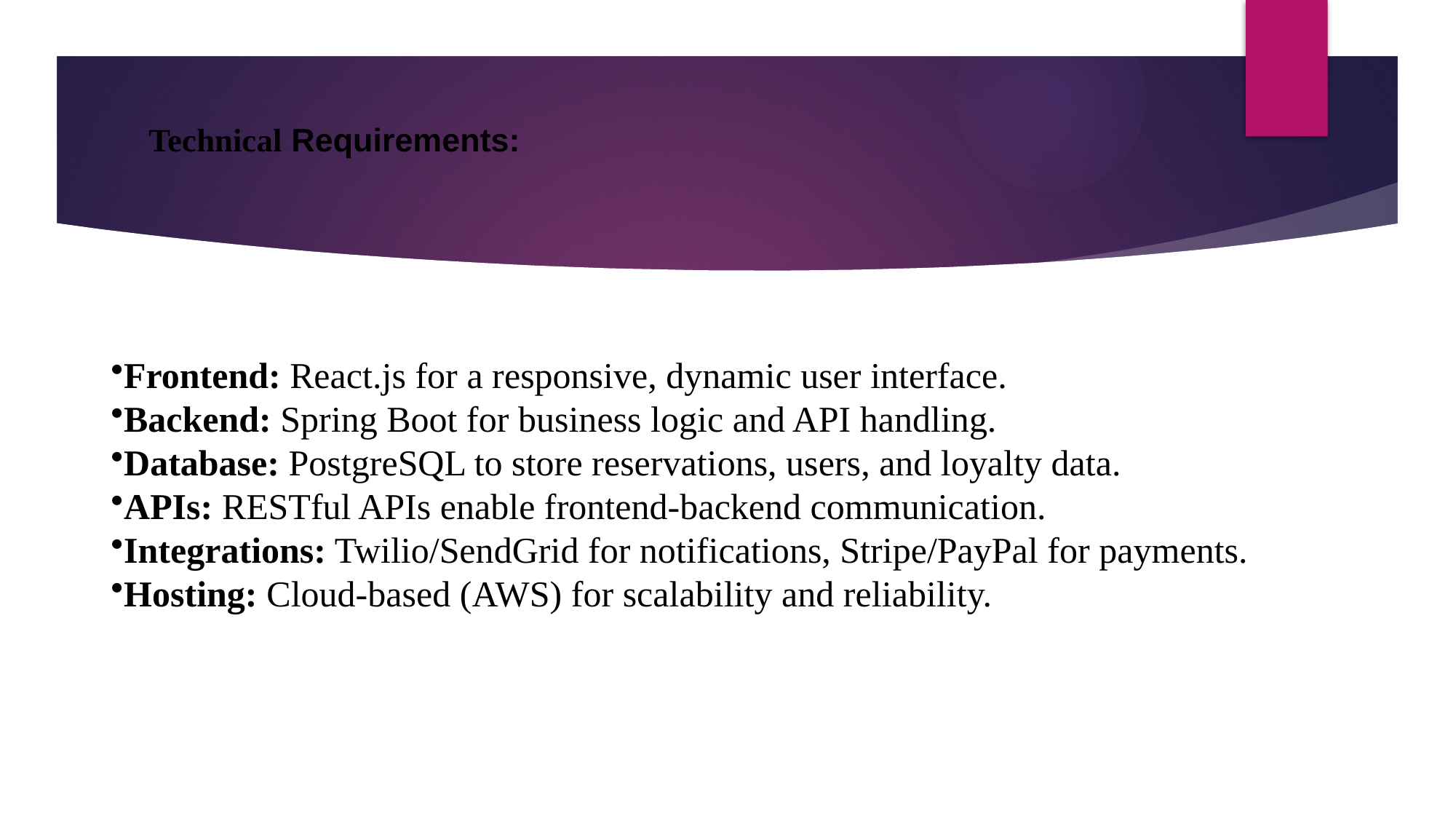

# Technical Requirements:

Frontend: React.js for a responsive, dynamic user interface.
Backend: Spring Boot for business logic and API handling.
Database: PostgreSQL to store reservations, users, and loyalty data.
APIs: RESTful APIs enable frontend-backend communication.
Integrations: Twilio/SendGrid for notifications, Stripe/PayPal for payments.
Hosting: Cloud-based (AWS) for scalability and reliability.